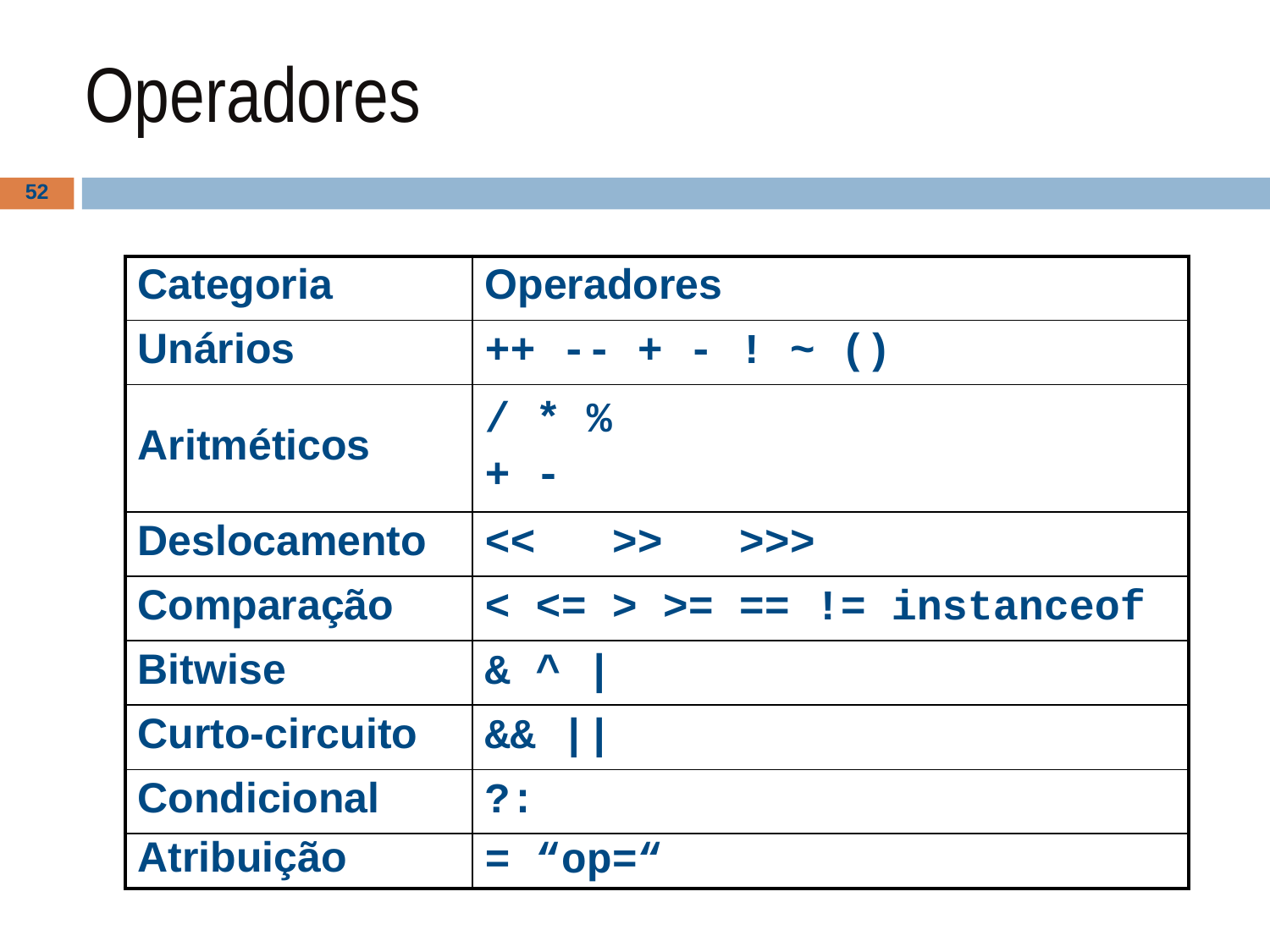

# Operadores
52
| Categoria | Operadores |
| --- | --- |
| Unários | ++ -- + - ! ~ () |
| Aritméticos | / \* % + - |
| Deslocamento | << >> >>> |
| Comparação | < <= > >= == != instanceof |
| Bitwise | & ^ | |
| Curto-circuito | && || |
| Condicional | ?: |
| Atribuição | = “op=“ |